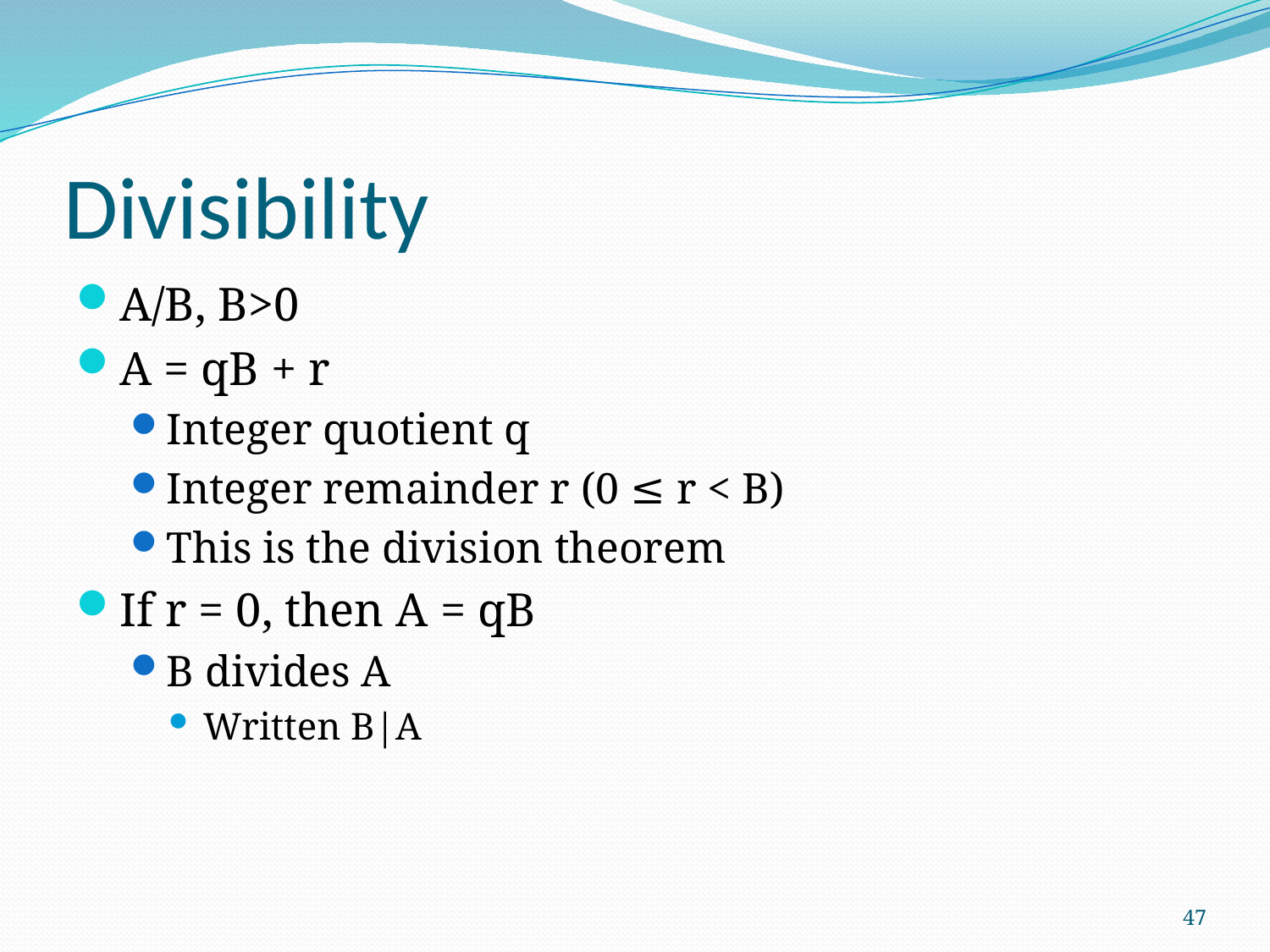

# Divisibility
A/B, B>0
A = qB + r
Integer quotient q
Integer remainder r (0 ≤ r < B)
This is the division theorem
If r = 0, then A = qB
B divides A
Written B|A

47